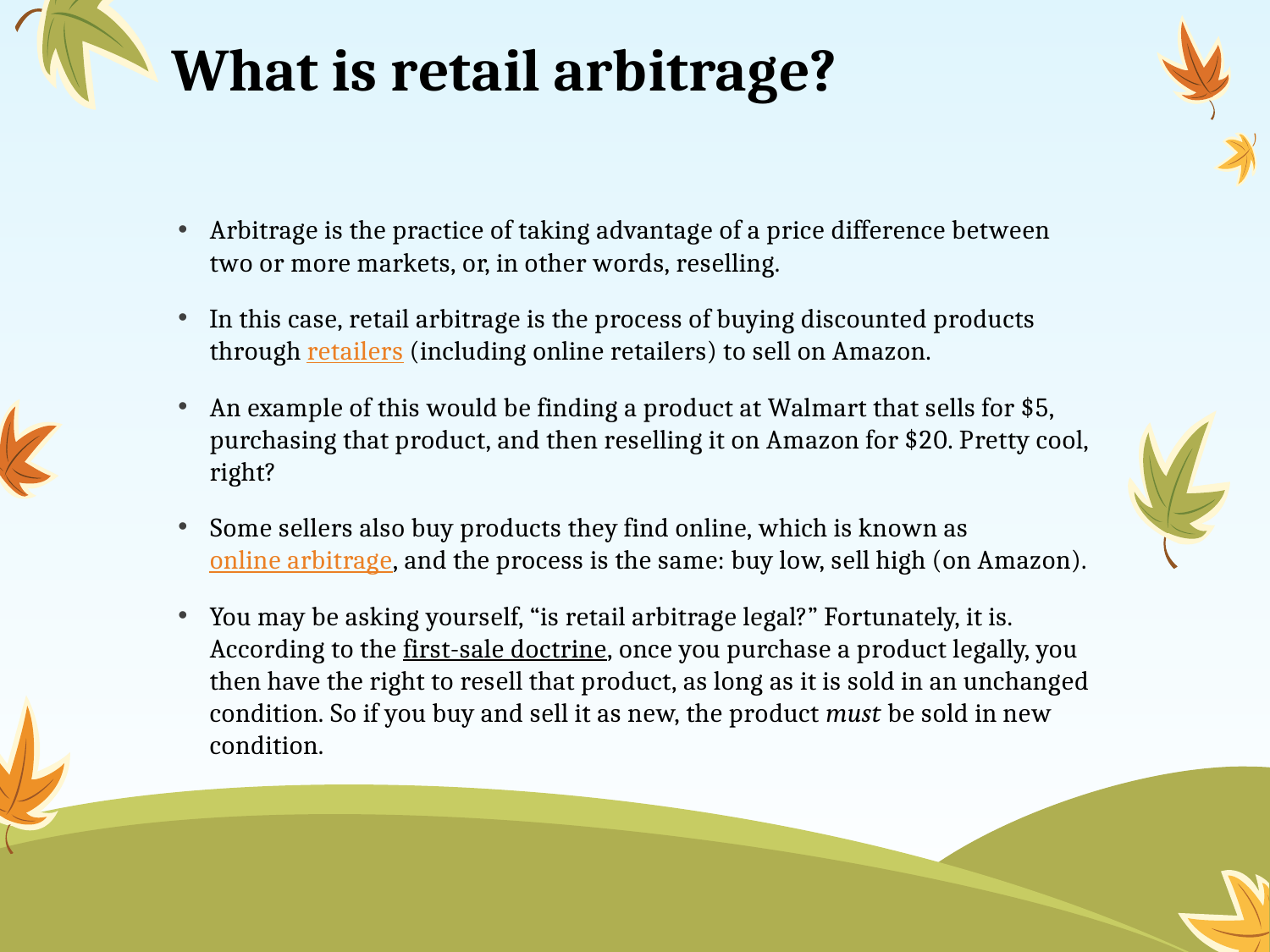

# What is retail arbitrage?
Arbitrage is the practice of taking advantage of a price difference between two or more markets, or, in other words, reselling.
In this case, retail arbitrage is the process of buying discounted products through retailers (including online retailers) to sell on Amazon.
An example of this would be finding a product at Walmart that sells for $5, purchasing that product, and then reselling it on Amazon for $20. Pretty cool, right?
Some sellers also buy products they find online, which is known as online arbitrage, and the process is the same: buy low, sell high (on Amazon).
You may be asking yourself, “is retail arbitrage legal?” Fortunately, it is. According to the first-sale doctrine, once you purchase a product legally, you then have the right to resell that product, as long as it is sold in an unchanged condition. So if you buy and sell it as new, the product must be sold in new condition.